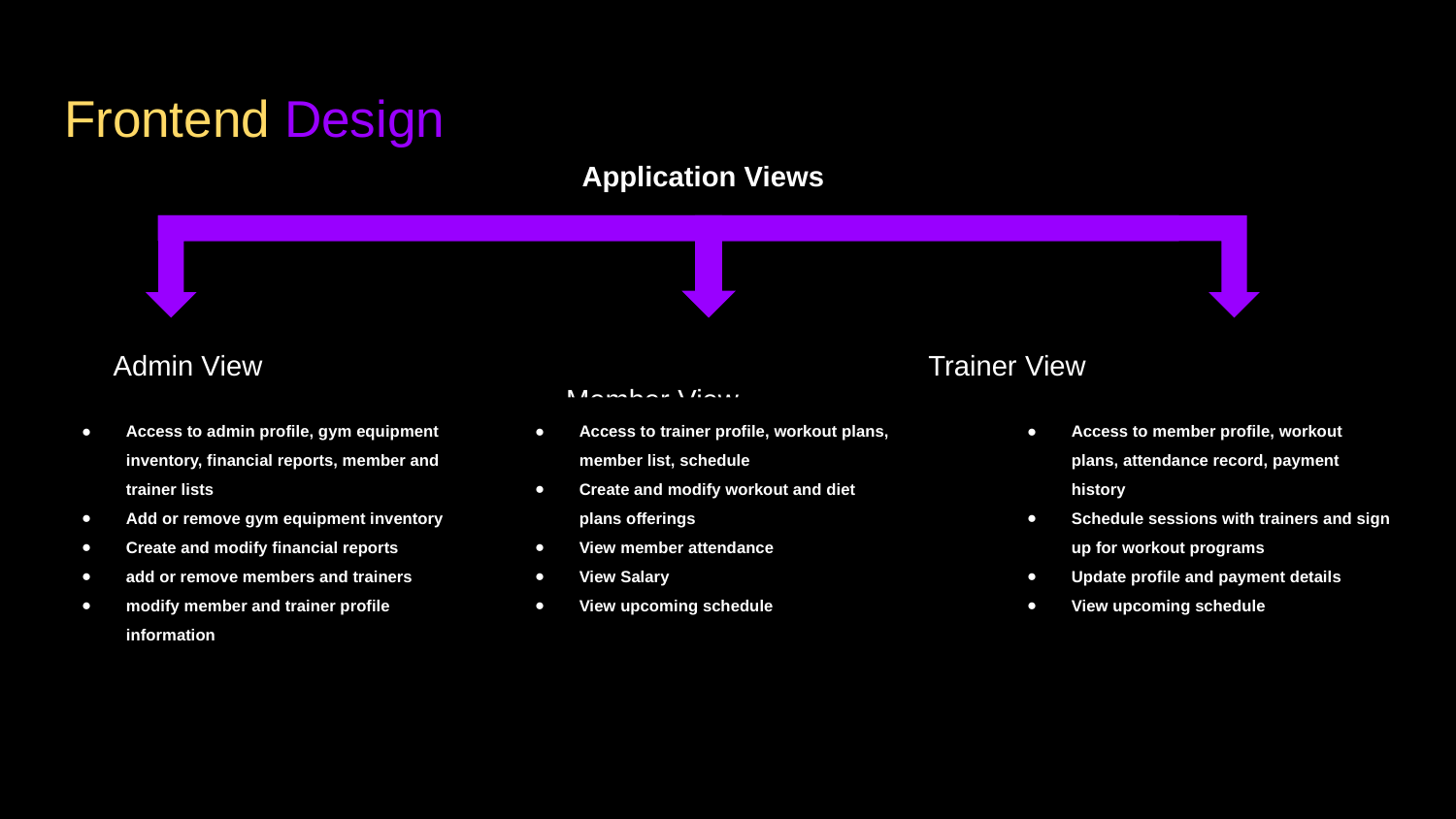

# Frontend Design

Application Views

    Admin View				               Trainer View 					      Member View
Access to admin profile, gym equipment inventory, financial reports, member and trainer lists
Add or remove gym equipment inventory
Create and modify financial reports
add or remove members and trainers
modify member and trainer profile information

Access to trainer profile, workout plans, member list, schedule
Create and modify workout and diet plans offerings
View member attendance
View Salary
View upcoming schedule

Access to member profile, workout plans, attendance record, payment history
Schedule sessions with trainers and sign up for workout programs
Update profile and payment details
View upcoming schedule